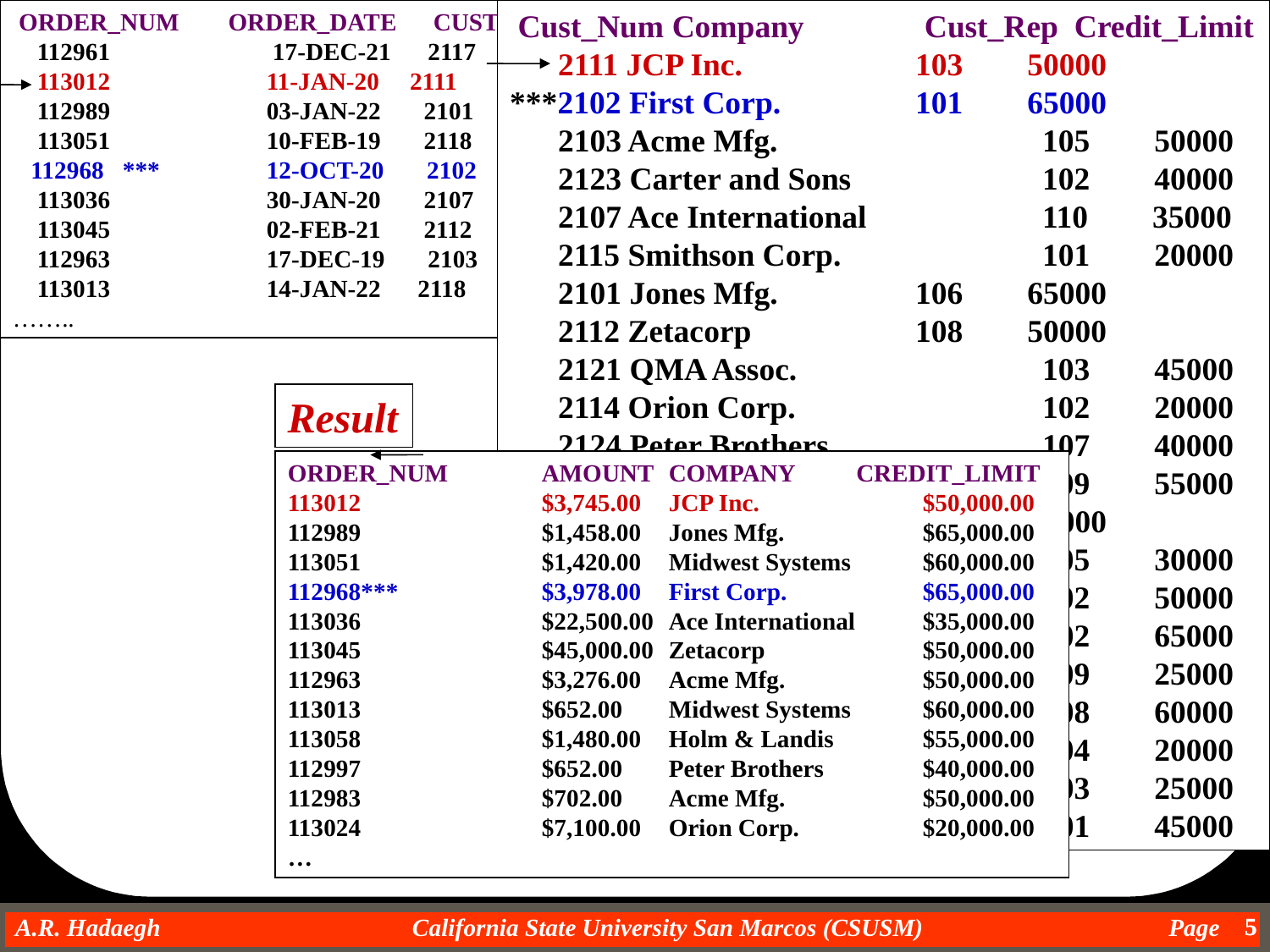

ORDER_NUM        ORDER_DATE      CUST      REP MFR PRODUCT    QTY     AMOUNT
    112961		 17-DEC-21      2117        106  REI 2A44L         	 7           	31500
    113012 		11-JAN-20     2111        105  ACI 41003        	 35         	3745
    112989 		03-JAN-22       2101        106  FEA 114            	6      	 1458
    113051 		10-FEB-19       2118        108  QSA K47            	4       	1420
   112968   ***	12-OCT-20       2102        101  ACI 41004         	34       	3978
    113036 		30-JAN-20       2107        110  ACI 4100Z         	 9      	22500
    113045 		02-FEB-21       2112        108  REI 2A44R         	10      	45000
    112963 		17-DEC-19       2103        105  ACI 41004        	28       	3276
    113013 		14-JAN-22      2118        108  BIC 41003          	1       	 652
……..
 Cust_Num Company               Cust_Rep  Credit_Limit
      2111 JCP Inc.                    	103        50000
***2102 First Corp.                	101        65000
      2103 Acme Mfg.                   	105        50000
      2123 Carter and Sons             	102        40000
      2107 Ace International          	110        35000
      2115 Smithson Corp.            	101        20000
      2101 Jones Mfg.                 	106        65000
      2112 Zetacorp                  	108        50000
      2121 QMA Assoc.                	103        45000
      2114 Orion Corp.                 	102        20000
      2124 Peter Brothers           	107        40000
      2108 Holm and Landis          	109        55000
      2117 J.P. Sinclair               	106        35000
      2122 Three-Way Lines            	105        30000
      2120 Rico Enterprises           	102        50000
      2106 Fred Lewis Corp.           	102        65000
      2119 Solomon Inc.                	109        25000
      2118 Midwest Systems            	108        60000
      2113 Ian and Schmidt            	104        20000
      2109 Chen Associates             	103        25000
      2105 AAA Investments             	101        45000

Result
ORDER_NUM	AMOUNT	COMPANY          CREDIT_LIMIT
113012		$3,745.00	JCP Inc.		$50,000.00
112989 		$1,458.00	Jones Mfg.		$65,000.00
113051		$1,420.00	Midwest Systems	$60,000.00
112968***		$3,978.00	First Corp.		$65,000.00
113036		$22,500.00	Ace International	$35,000.00
113045		$45,000.00	Zetacorp		$50,000.00
112963		$3,276.00	Acme Mfg.		$50,000.00
113013		$652.00	Midwest Systems	$60,000.00
113058		$1,480.00	Holm & Landis	$55,000.00
112997		$652.00	Peter Brothers	$40,000.00
112983		$702.00	Acme Mfg.		$50,000.00
113024		$7,100.00	Orion Corp.	$20,000.00
…

5
5